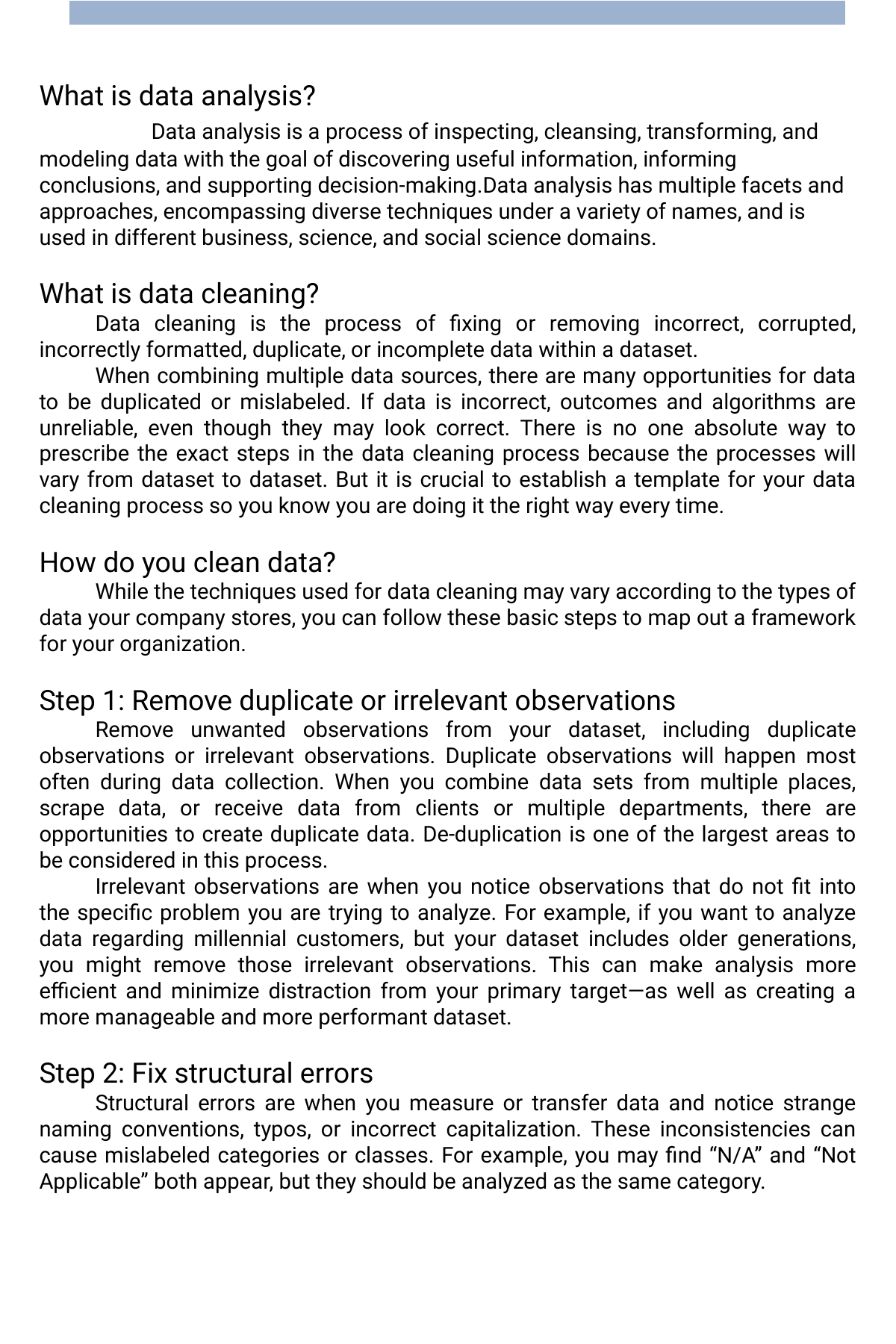

What is data analysis?
	Data analysis is a process of inspecting, cleansing, transforming, and modeling data with the goal of discovering useful information, informing conclusions, and supporting decision-making.Data analysis has multiple facets and approaches, encompassing diverse techniques under a variety of names, and is used in different business, science, and social science domains.

What is data cleaning?
Data cleaning is the process of fixing or removing incorrect, corrupted, incorrectly formatted, duplicate, or incomplete data within a dataset.
When combining multiple data sources, there are many opportunities for data to be duplicated or mislabeled. If data is incorrect, outcomes and algorithms are unreliable, even though they may look correct. There is no one absolute way to prescribe the exact steps in the data cleaning process because the processes will vary from dataset to dataset. But it is crucial to establish a template for your data cleaning process so you know you are doing it the right way every time.

How do you clean data?
While the techniques used for data cleaning may vary according to the types of data your company stores, you can follow these basic steps to map out a framework for your organization.

Step 1: Remove duplicate or irrelevant observations
Remove unwanted observations from your dataset, including duplicate observations or irrelevant observations. Duplicate observations will happen most often during data collection. When you combine data sets from multiple places, scrape data, or receive data from clients or multiple departments, there are opportunities to create duplicate data. De-duplication is one of the largest areas to be considered in this process.
Irrelevant observations are when you notice observations that do not fit into the specific problem you are trying to analyze. For example, if you want to analyze data regarding millennial customers, but your dataset includes older generations, you might remove those irrelevant observations. This can make analysis more efficient and minimize distraction from your primary target—as well as creating a more manageable and more performant dataset.

Step 2: Fix structural errors
Structural errors are when you measure or transfer data and notice strange naming conventions, typos, or incorrect capitalization. These inconsistencies can cause mislabeled categories or classes. For example, you may find “N/A” and “Not Applicable” both appear, but they should be analyzed as the same category.